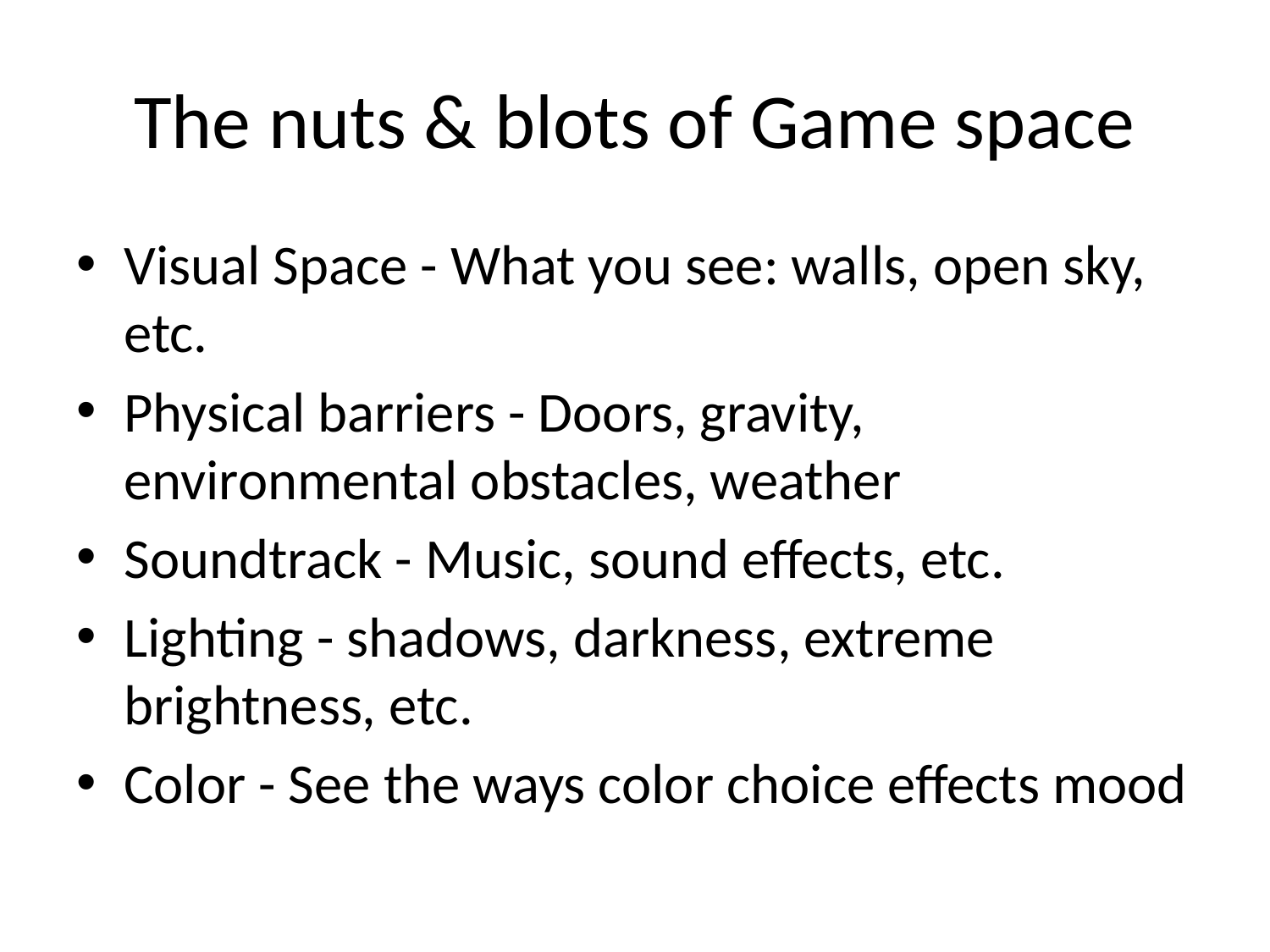

# The nuts & blots of Game space
Visual Space - What you see: walls, open sky, etc.
Physical barriers - Doors, gravity, environmental obstacles, weather
Soundtrack - Music, sound effects, etc.
Lighting - shadows, darkness, extreme brightness, etc.
Color - See the ways color choice effects mood